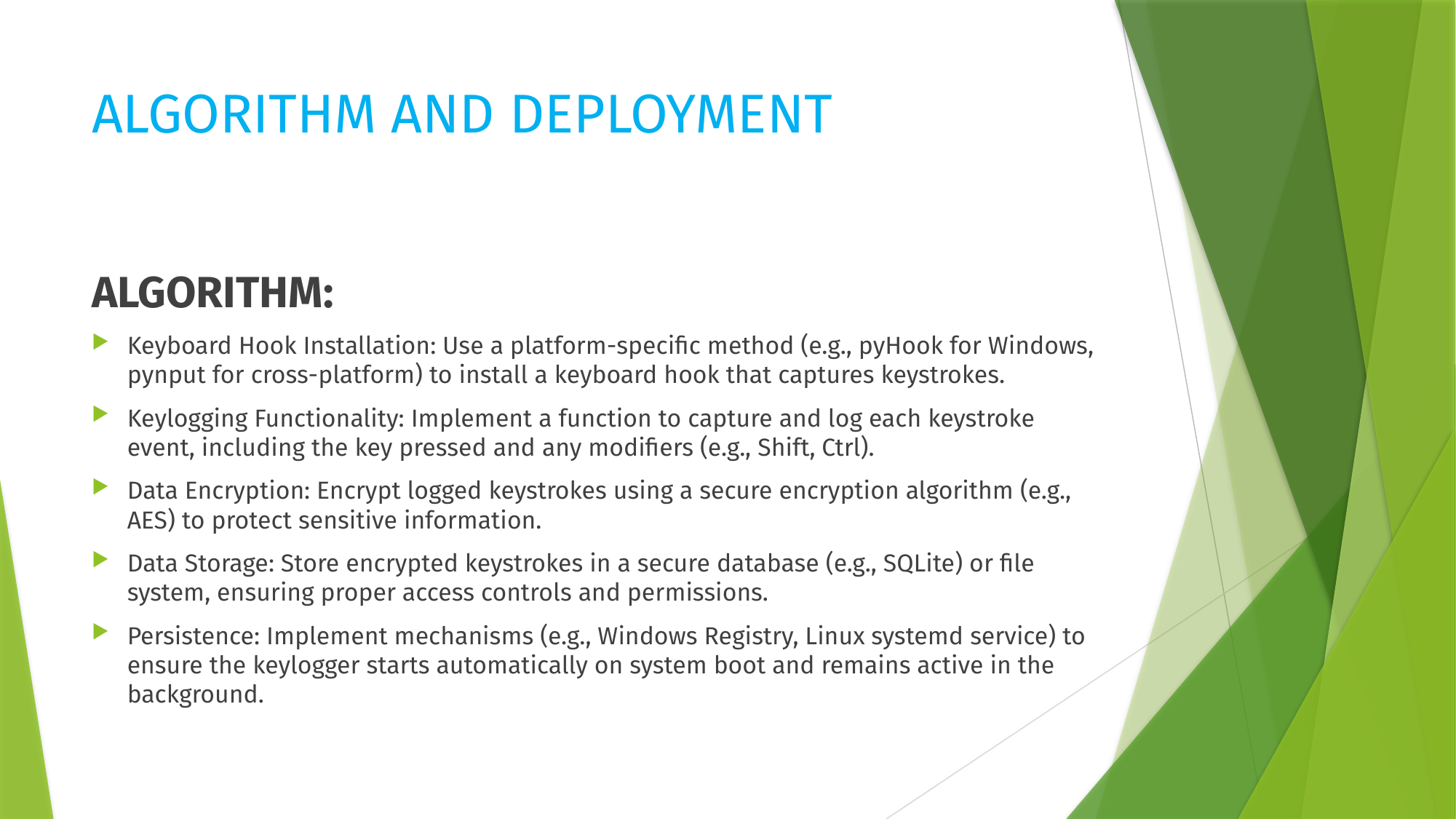

# ALGORITHM AND DEPLOYMENT
ALGORITHM:
Keyboard Hook Installation: Use a platform-specific method (e.g., pyHook for Windows, pynput for cross-platform) to install a keyboard hook that captures keystrokes.
Keylogging Functionality: Implement a function to capture and log each keystroke event, including the key pressed and any modifiers (e.g., Shift, Ctrl).
Data Encryption: Encrypt logged keystrokes using a secure encryption algorithm (e.g., AES) to protect sensitive information.
Data Storage: Store encrypted keystrokes in a secure database (e.g., SQLite) or file system, ensuring proper access controls and permissions.
Persistence: Implement mechanisms (e.g., Windows Registry, Linux systemd service) to ensure the keylogger starts automatically on system boot and remains active in the background.